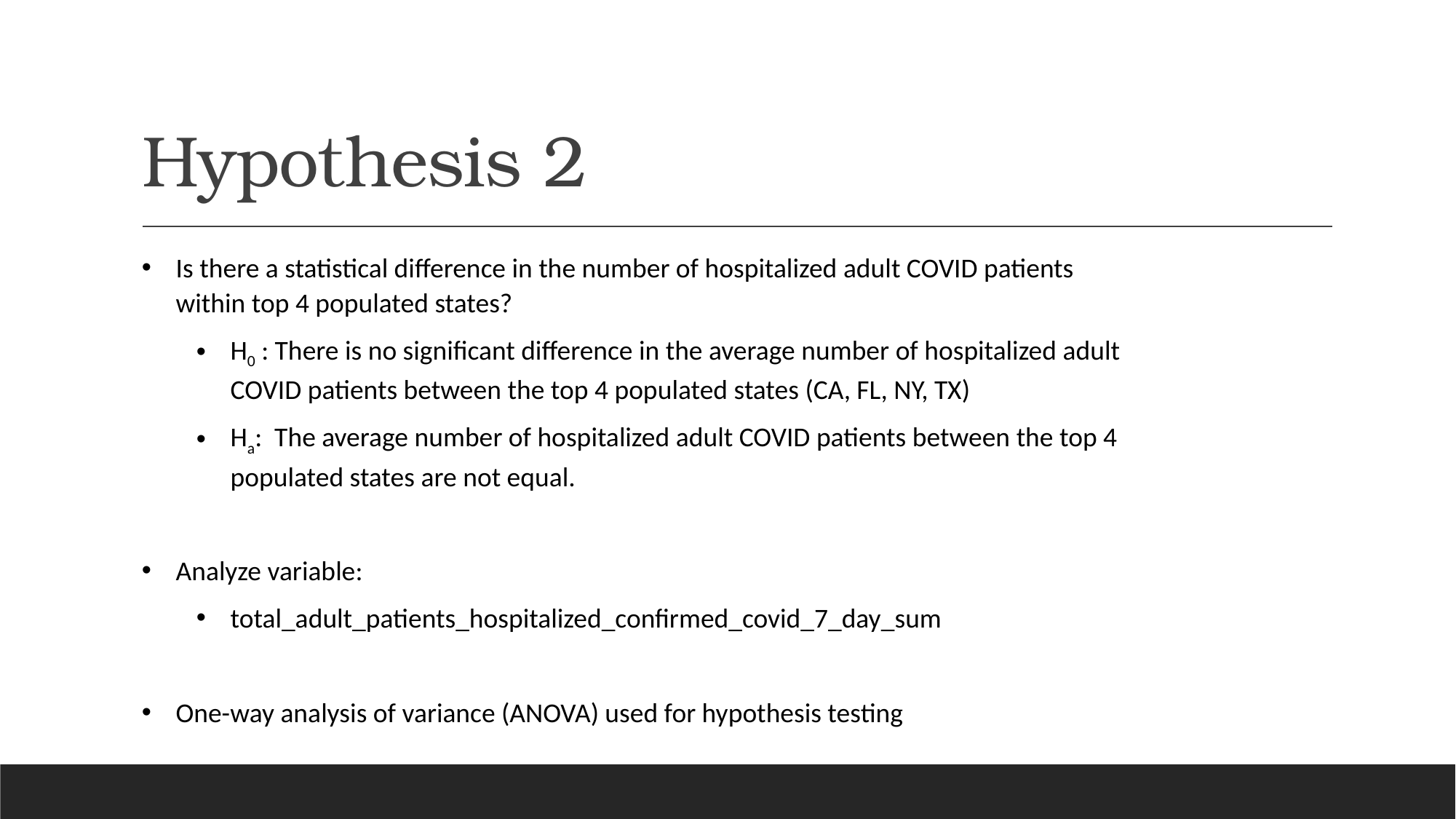

# Hypothesis 2
Is there a statistical difference in the number of hospitalized adult COVID patients within top 4 populated states?
H0 : There is no significant difference in the average number of hospitalized adult COVID patients between the top 4 populated states (CA, FL, NY, TX)
Ha:  The average number of hospitalized adult COVID patients between the top 4 populated states are not equal.

Analyze variable:
total_adult_patients_hospitalized_confirmed_covid_7_day_sum

One-way analysis of variance (ANOVA) used for hypothesis testing